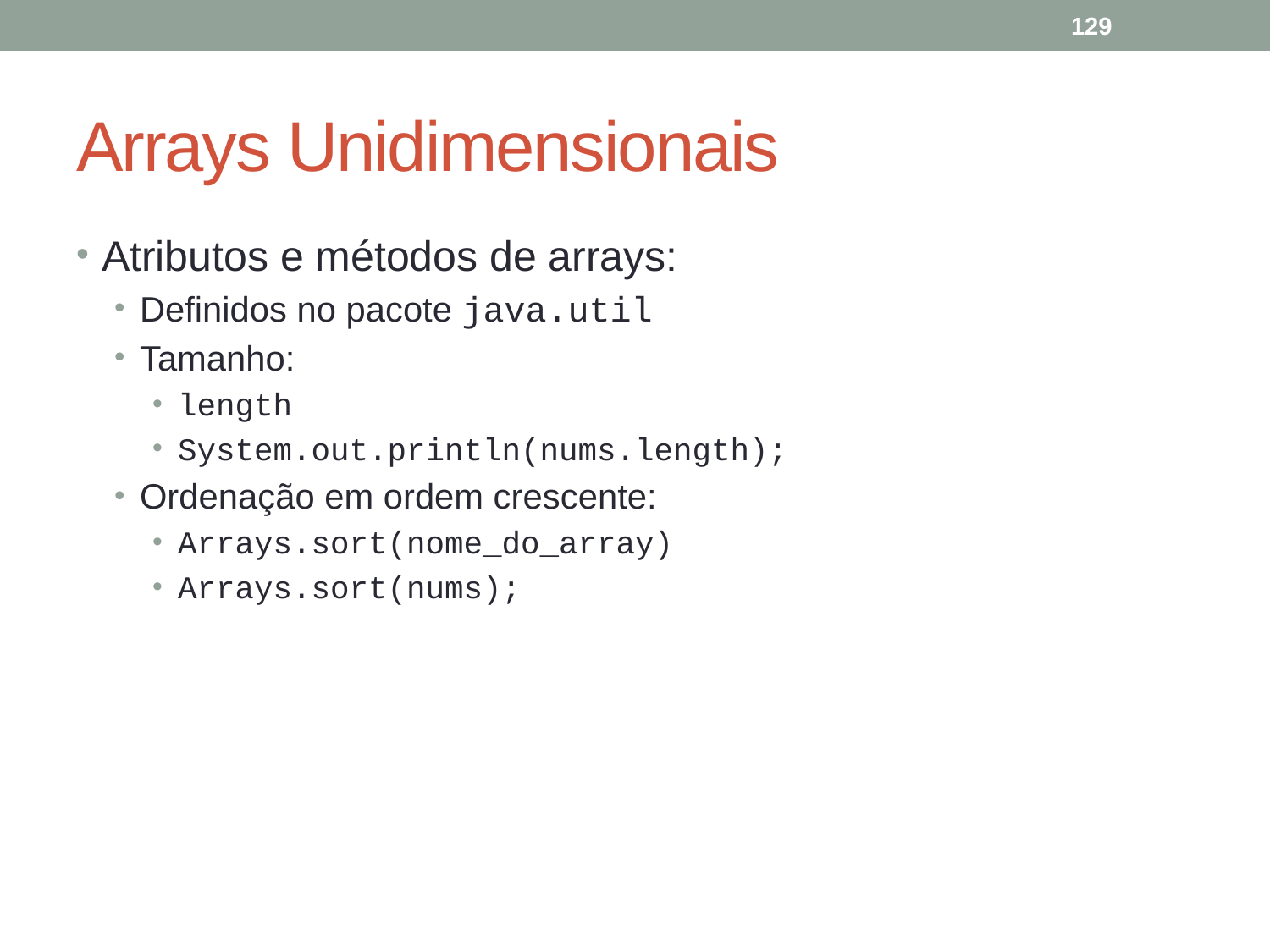

129
# Arrays Unidimensionais
Atributos e métodos de arrays:
Definidos no pacote java.util
Tamanho:
length
System.out.println(nums.length);
Ordenação em ordem crescente:
Arrays.sort(nome_do_array)
Arrays.sort(nums);